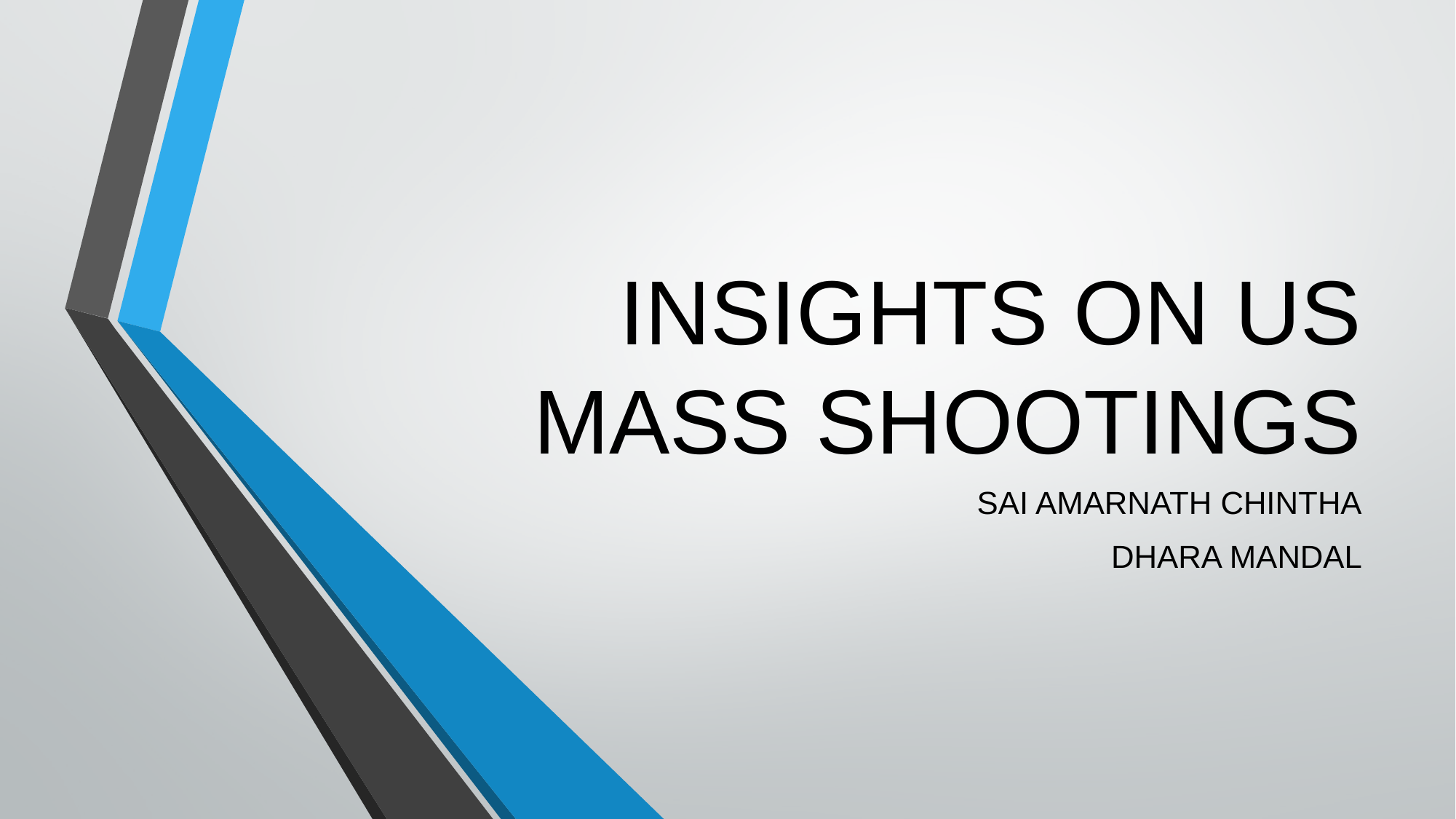

# INSIGHTS ON US MASS SHOOTINGS
SAI AMARNATH CHINTHA
DHARA MANDAL